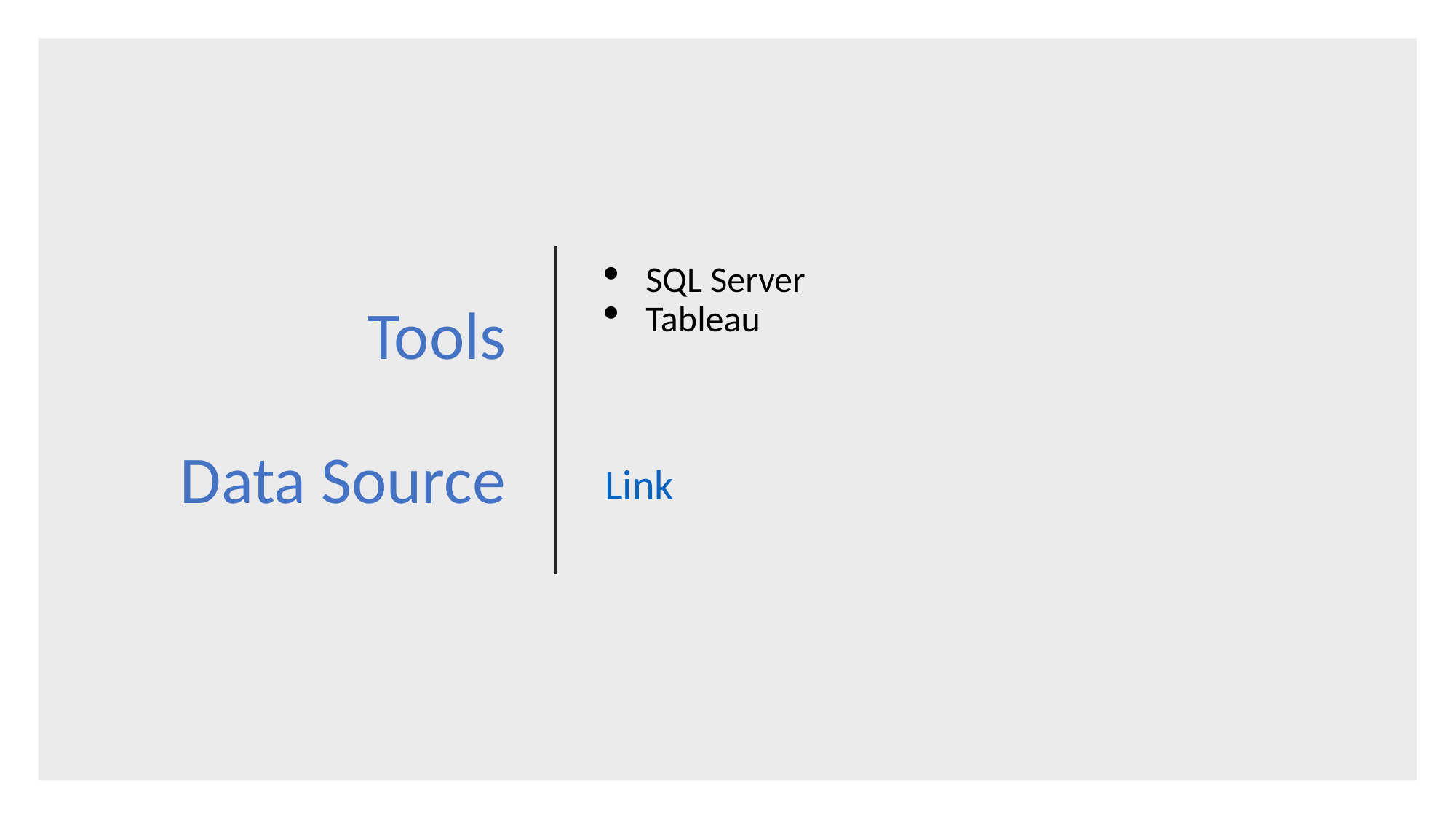

# Tools Data Source

SQL Server
Tableau

Link